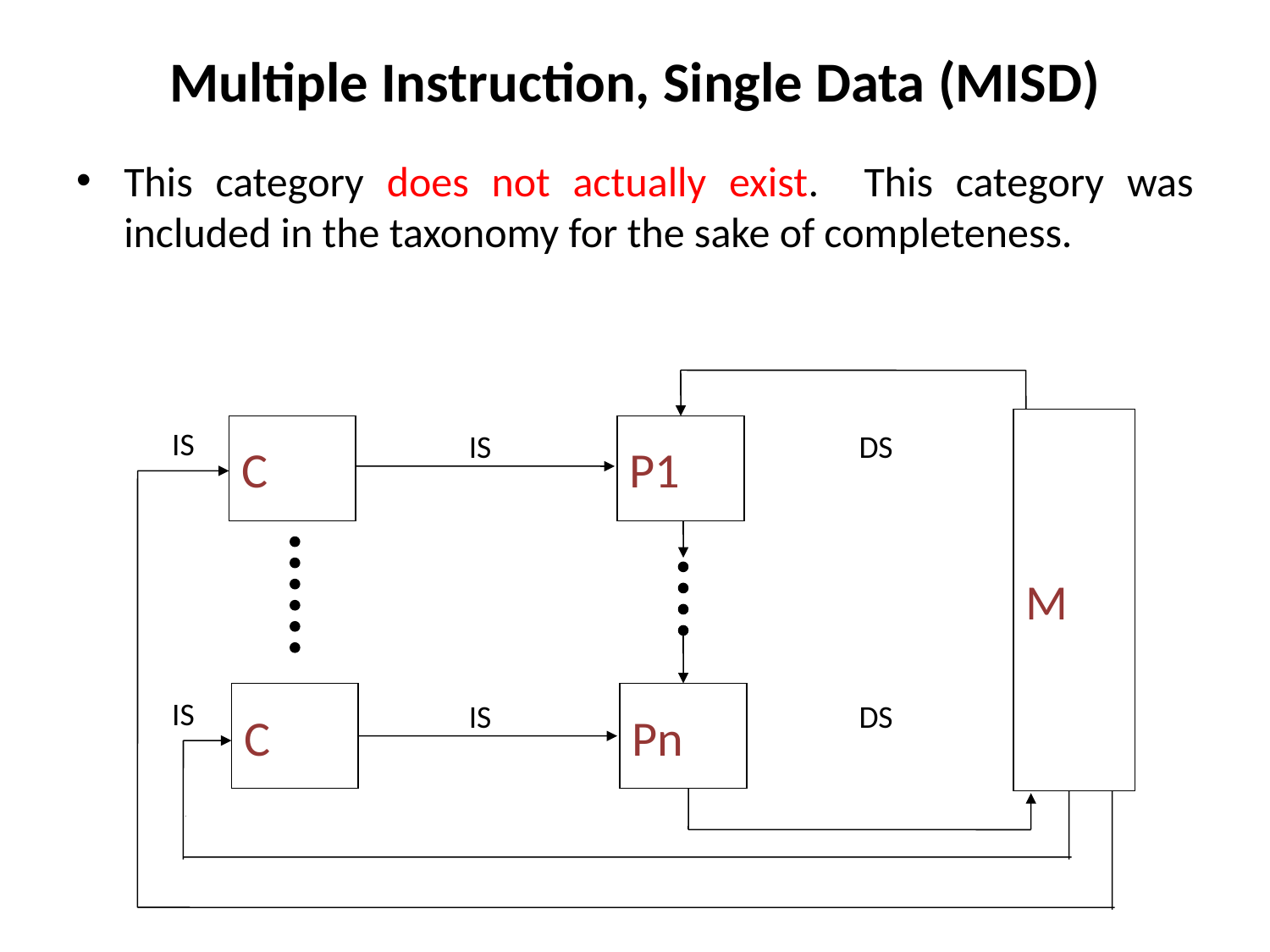

# Multiple Instruction, Single Data (MISD)
This category does not actually exist.  This category was included in the taxonomy for the sake of completeness.

M
IS
C
P1
IS
DS

C
Pn
IS
IS
DS